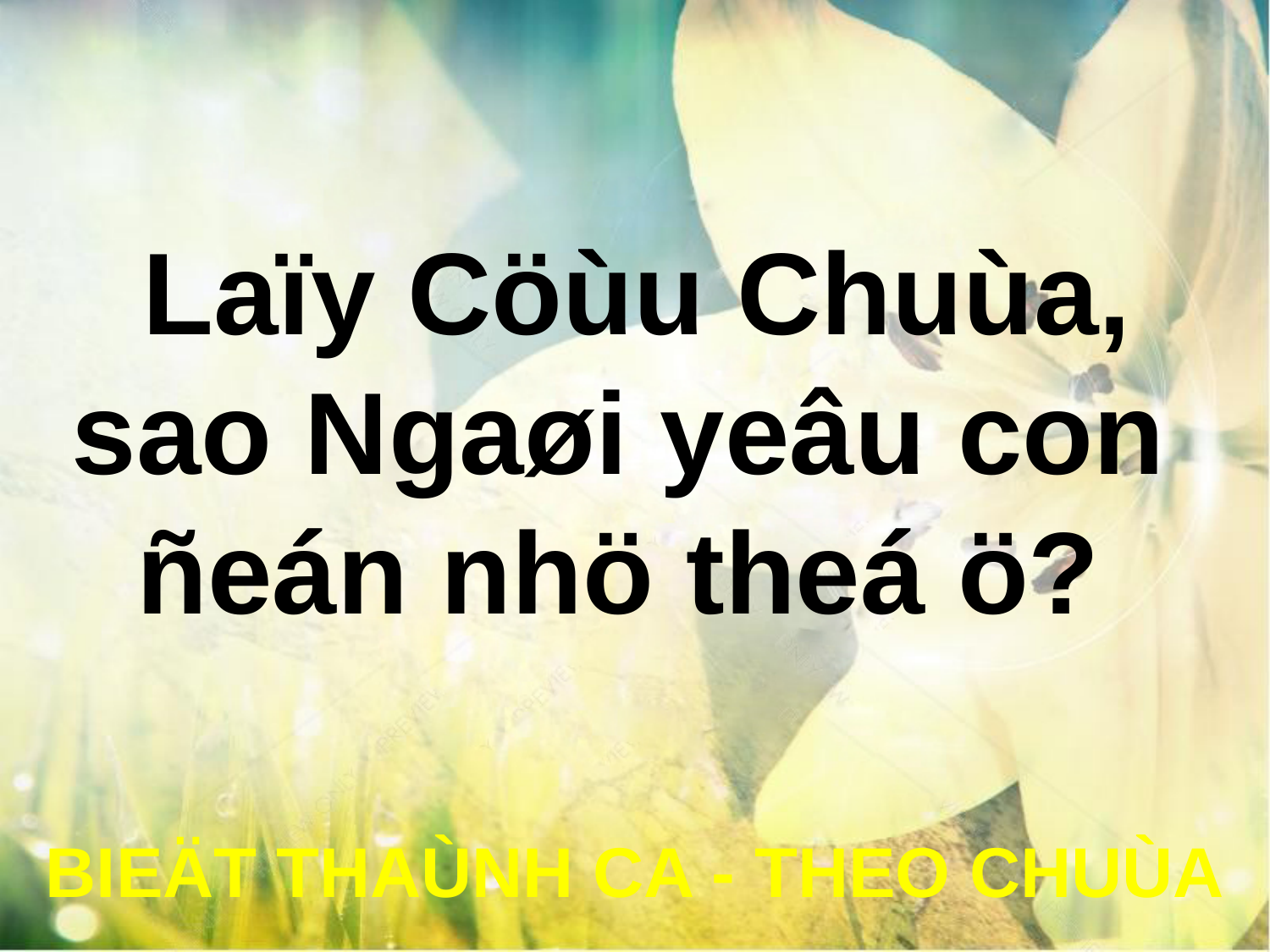

Laïy Cöùu Chuùa,
sao Ngaøi yeâu con
ñeán nhö theá ö?
BIEÄT THAÙNH CA - THEO CHUÙA